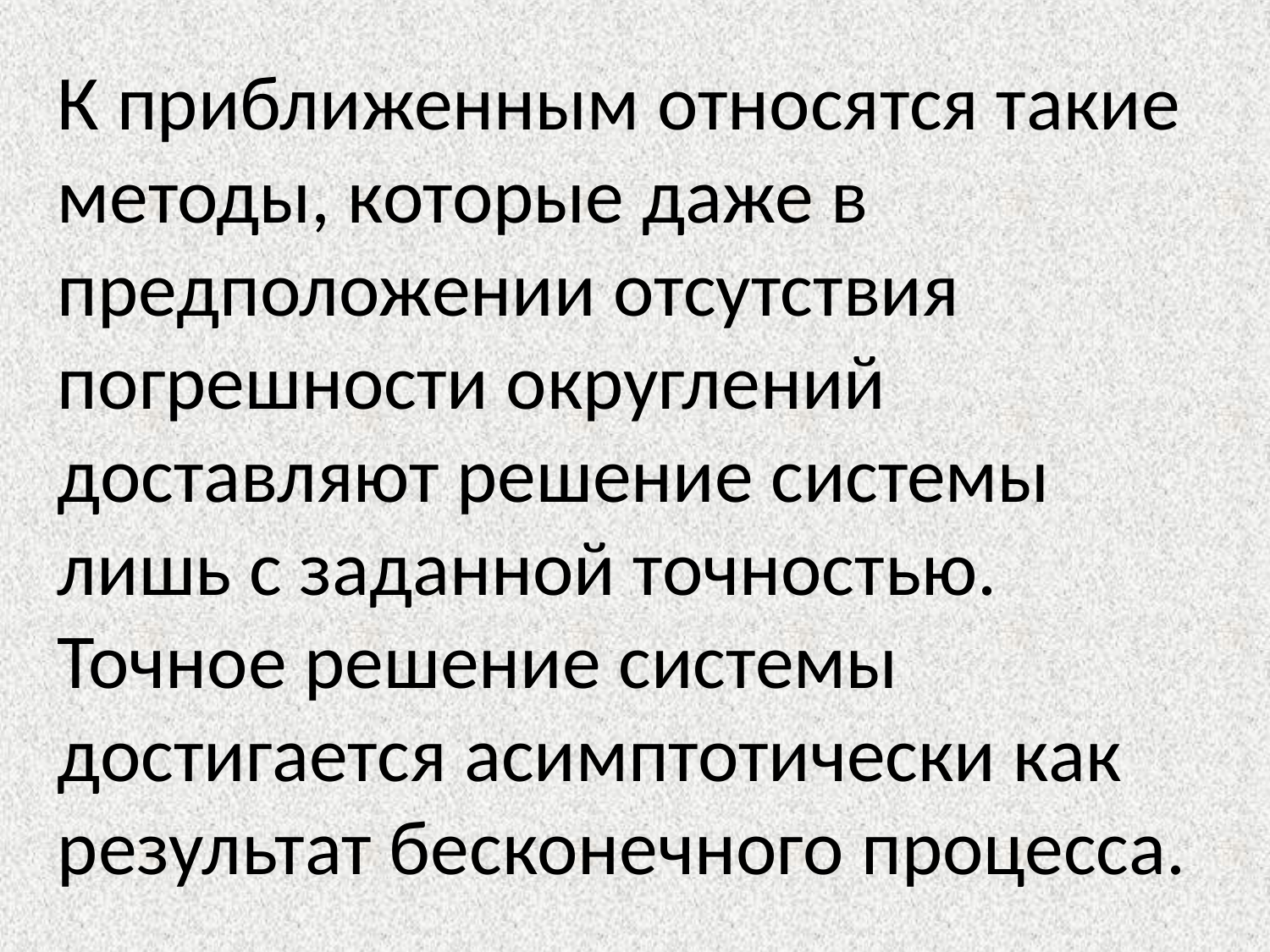

К приближенным относятся такие методы, которые даже в предположении отсутствия погрешности округлений доставляют решение системы лишь с заданной точностью. Точное решение системы достигается асимптотически как результат бесконечного процесса.